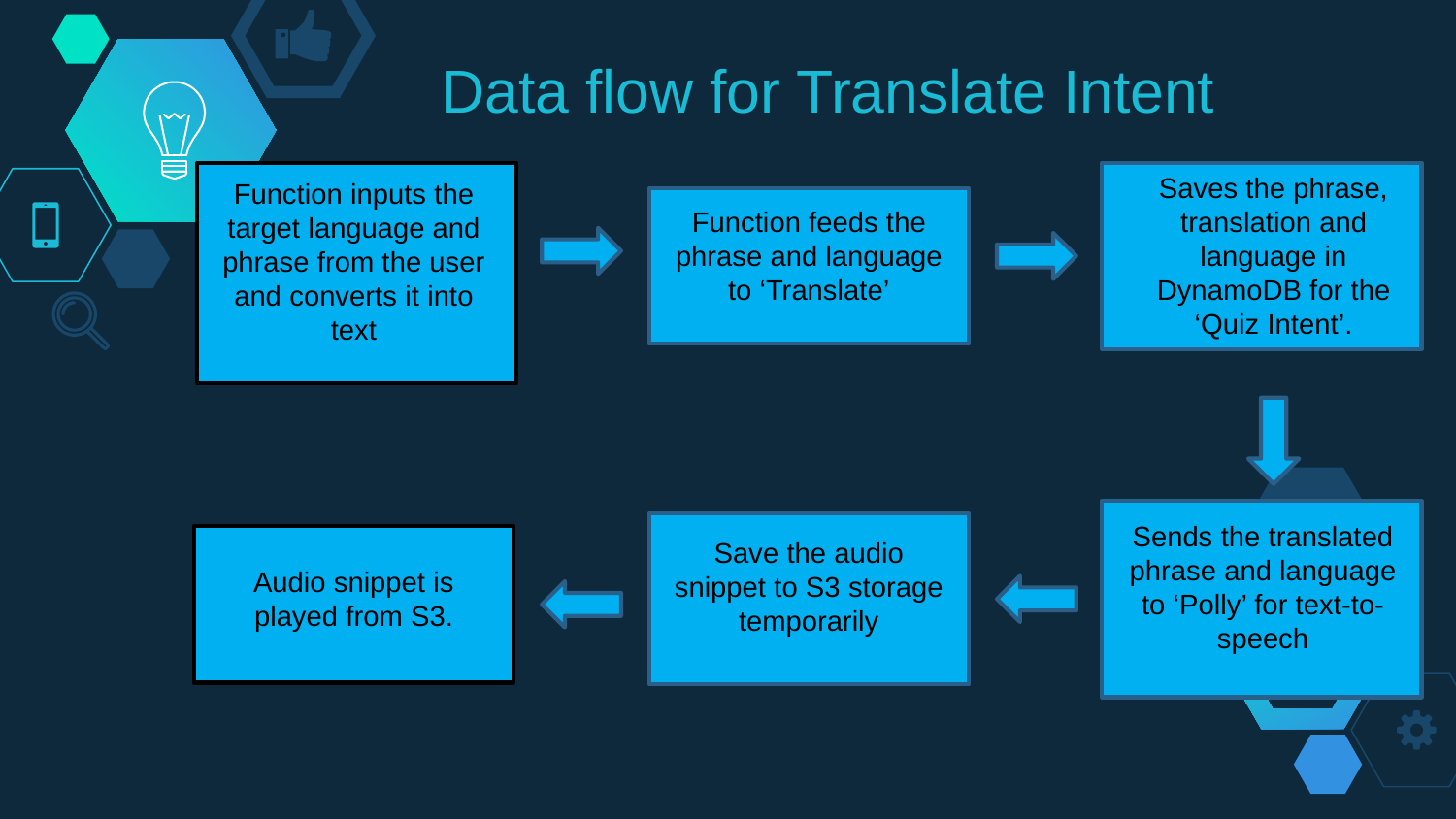

# Data flow for Translate Intent

Saves the phrase, translation and language in DynamoDB for the ‘Quiz Intent’.

Function inputs the target language and phrase from the user and converts it into text

Function feeds the phrase and language to ‘Translate’

Sends the translated phrase and language to ‘Polly’ for text-to-speech

Save the audio snippet to S3 storage temporarily
Audio snippet is played from S3.